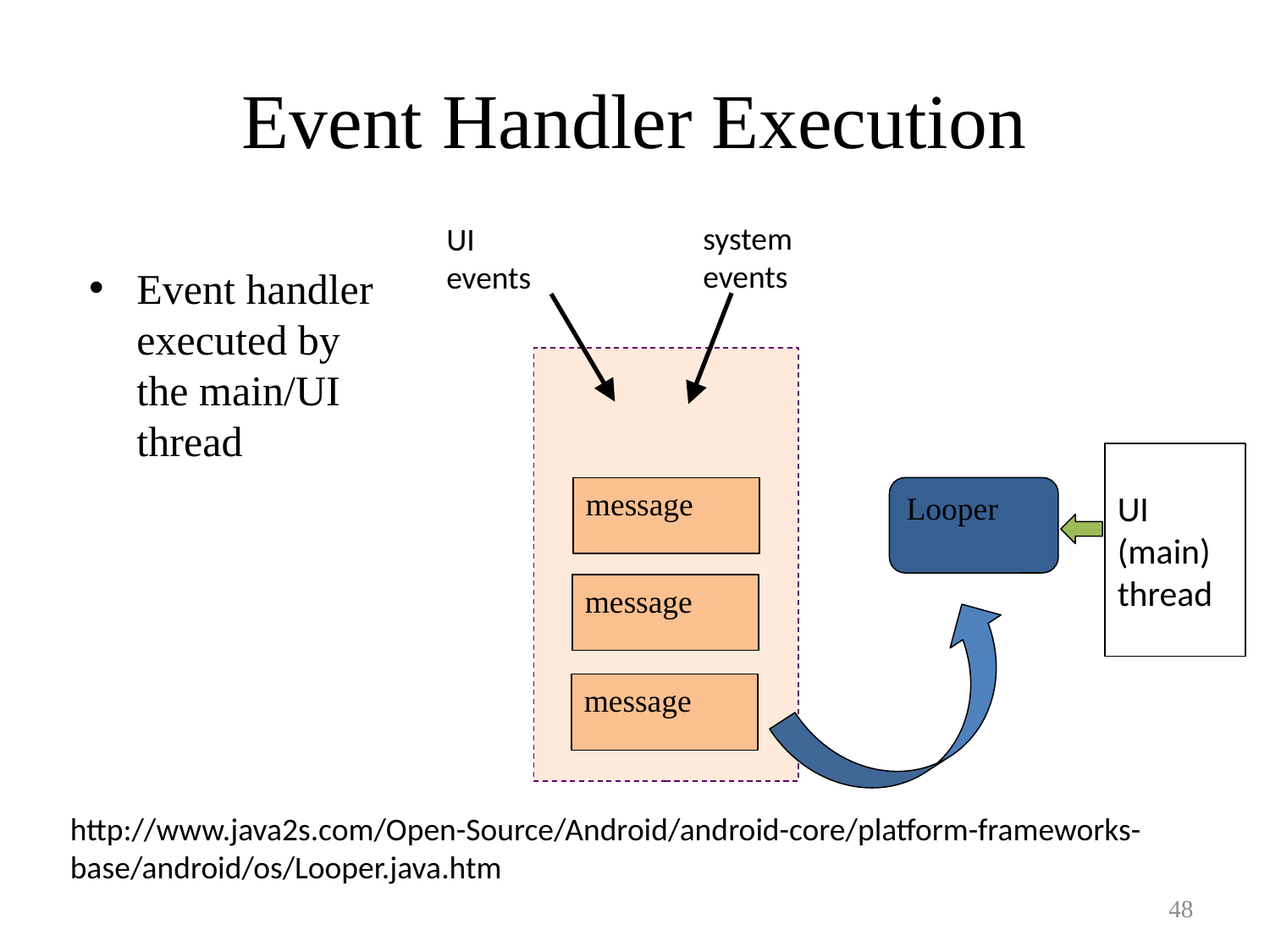

# Event Handler Execution
system
events
UI events

UI (main) thread
message
Looper

message

message
Event handler executed by
the main/UI
thread

http://www.java2s.com/Open-Source/Android/android-core/platform-frameworks-base/android/os/Looper.java.htm
48